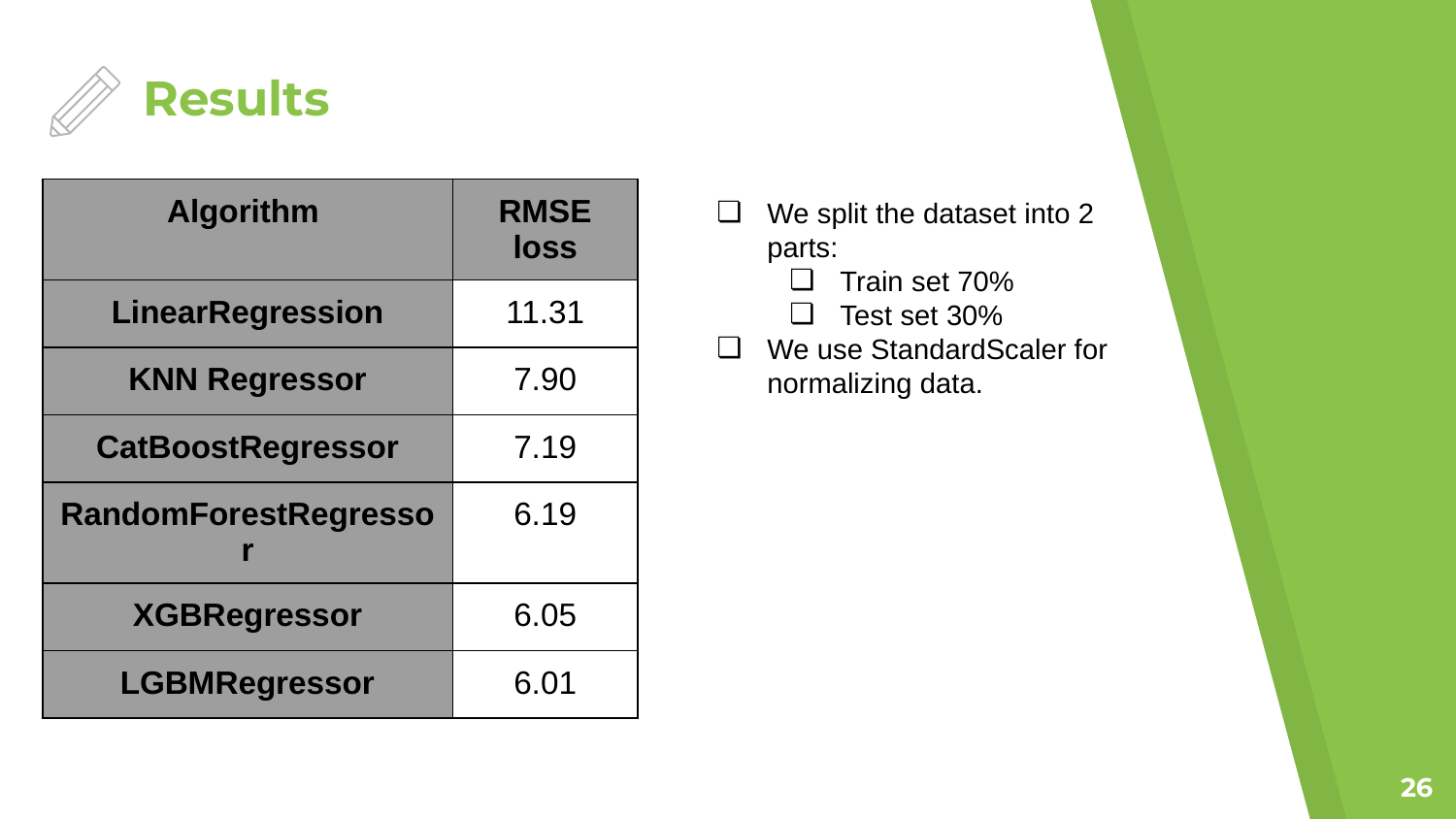

Results

| Algorithm | RMSE loss |
| --- | --- |
| LinearRegression | 11.31 |
| KNN Regressor | 7.90 |
| CatBoostRegressor | 7.19 |
| RandomForestRegressor | 6.19 |
| XGBRegressor | 6.05 |
| LGBMRegressor | 6.01 |
We split the dataset into 2 parts:
Train set 70%
Test set 30%
We use StandardScaler for normalizing data.
26